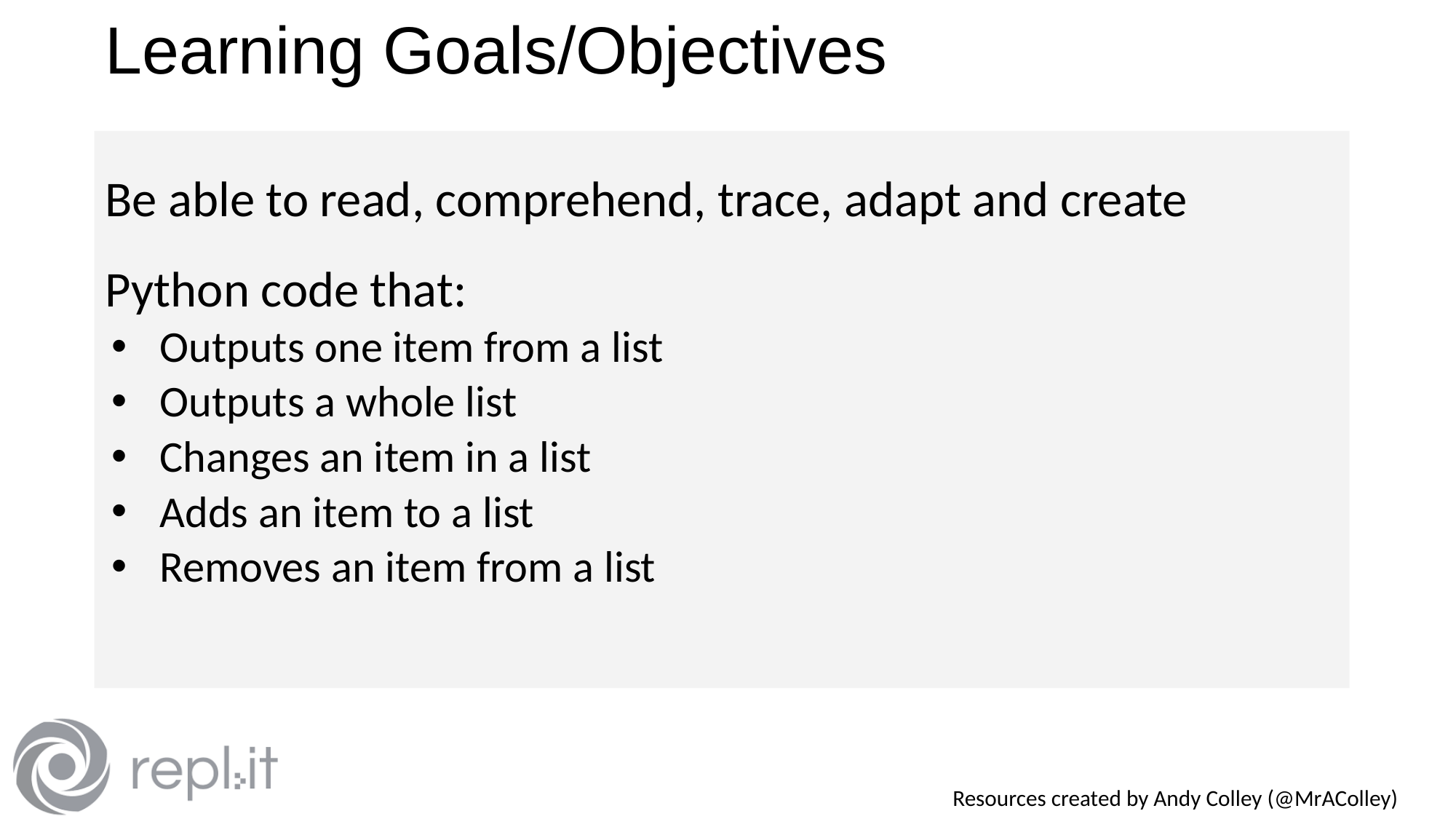

# Learning Goals/Objectives
Be able to read, comprehend, trace, adapt and create Python code that:
Outputs one item from a list
Outputs a whole list
Changes an item in a list
Adds an item to a list
Removes an item from a list